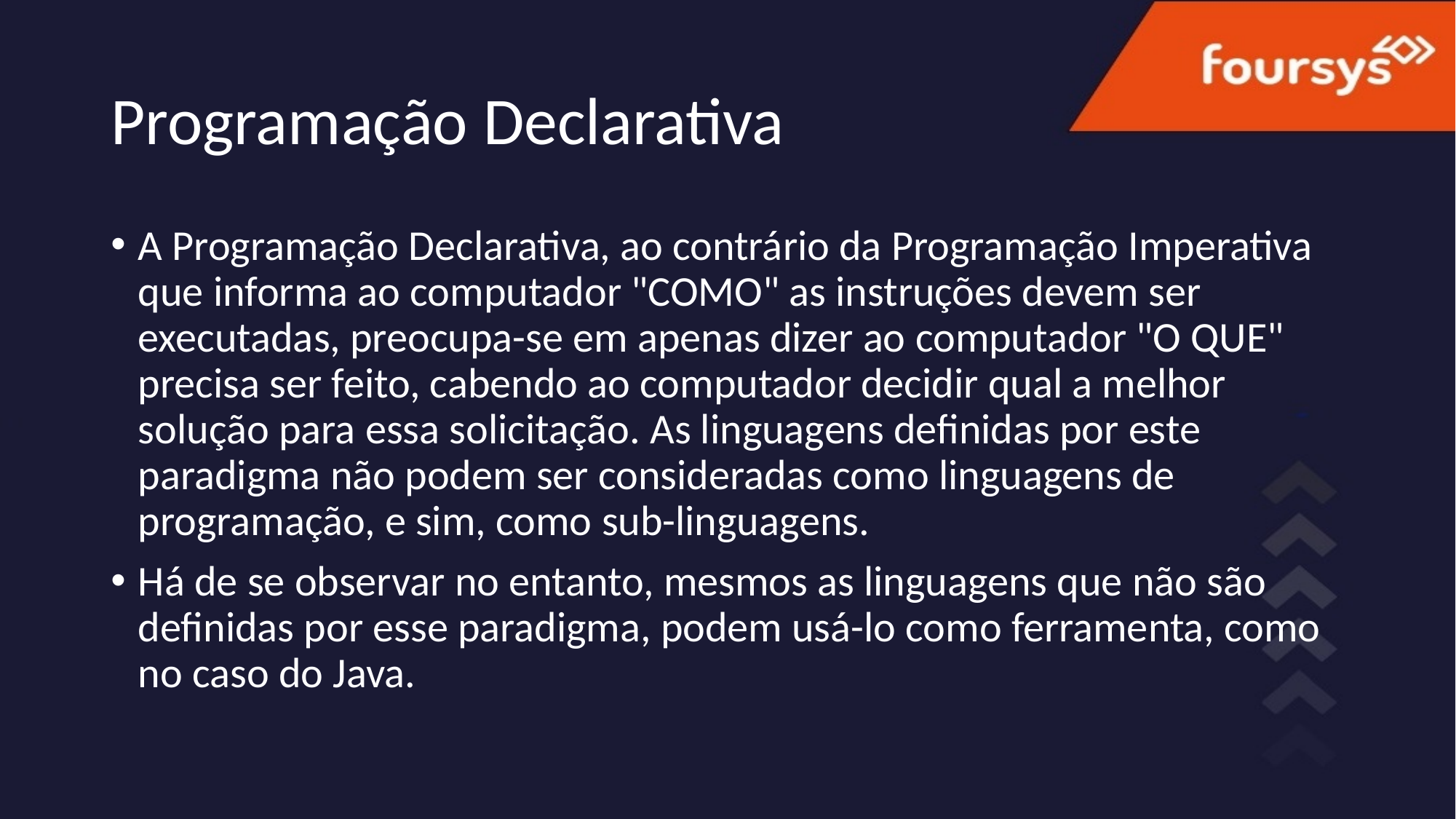

# Programação Declarativa
A Programação Declarativa, ao contrário da Programação Imperativa que informa ao computador "COMO" as instruções devem ser executadas, preocupa-se em apenas dizer ao computador "O QUE" precisa ser feito, cabendo ao computador decidir qual a melhor solução para essa solicitação. As linguagens definidas por este paradigma não podem ser consideradas como linguagens de programação, e sim, como sub-linguagens.
Há de se observar no entanto, mesmos as linguagens que não são definidas por esse paradigma, podem usá-lo como ferramenta, como no caso do Java.